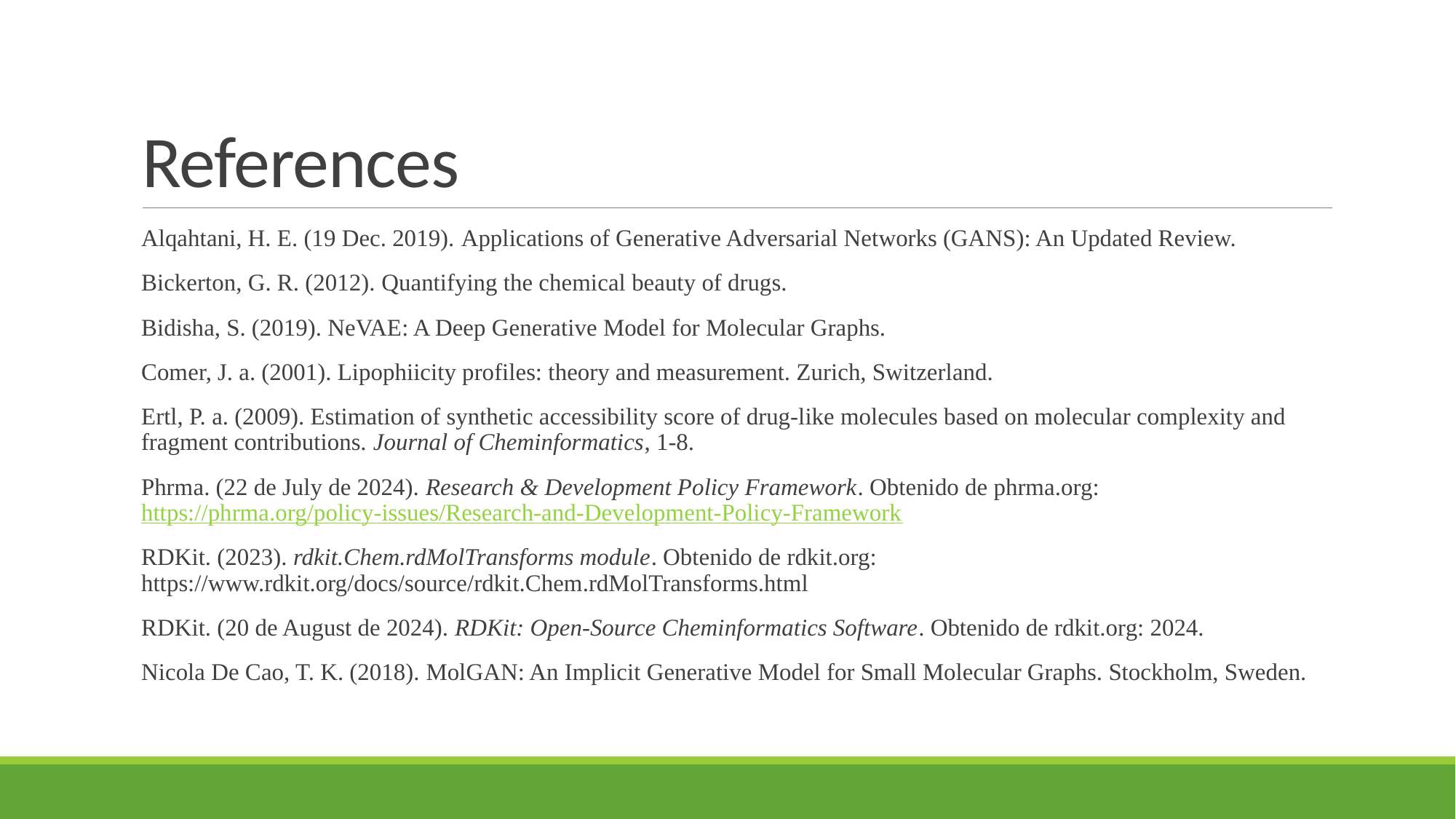

# References
Alqahtani, H. E. (19 Dec. 2019). Applications of Generative Adversarial Networks (GANS): An Updated Review.
Bickerton, G. R. (2012). Quantifying the chemical beauty of drugs.
Bidisha, S. (2019). NeVAE: A Deep Generative Model for Molecular Graphs.
Comer, J. a. (2001). Lipophiicity profiles: theory and measurement. Zurich, Switzerland.
Ertl, P. a. (2009). Estimation of synthetic accessibility score of drug-like molecules based on molecular complexity and fragment contributions. Journal of Cheminformatics, 1-8.
Phrma. (22 de July de 2024). Research & Development Policy Framework. Obtenido de phrma.org: https://phrma.org/policy-issues/Research-and-Development-Policy-Framework
RDKit. (2023). rdkit.Chem.rdMolTransforms module. Obtenido de rdkit.org: https://www.rdkit.org/docs/source/rdkit.Chem.rdMolTransforms.html
RDKit. (20 de August de 2024). RDKit: Open-Source Cheminformatics Software. Obtenido de rdkit.org: 2024.
Nicola De Cao, T. K. (2018). MolGAN: An Implicit Generative Model for Small Molecular Graphs. Stockholm, Sweden.